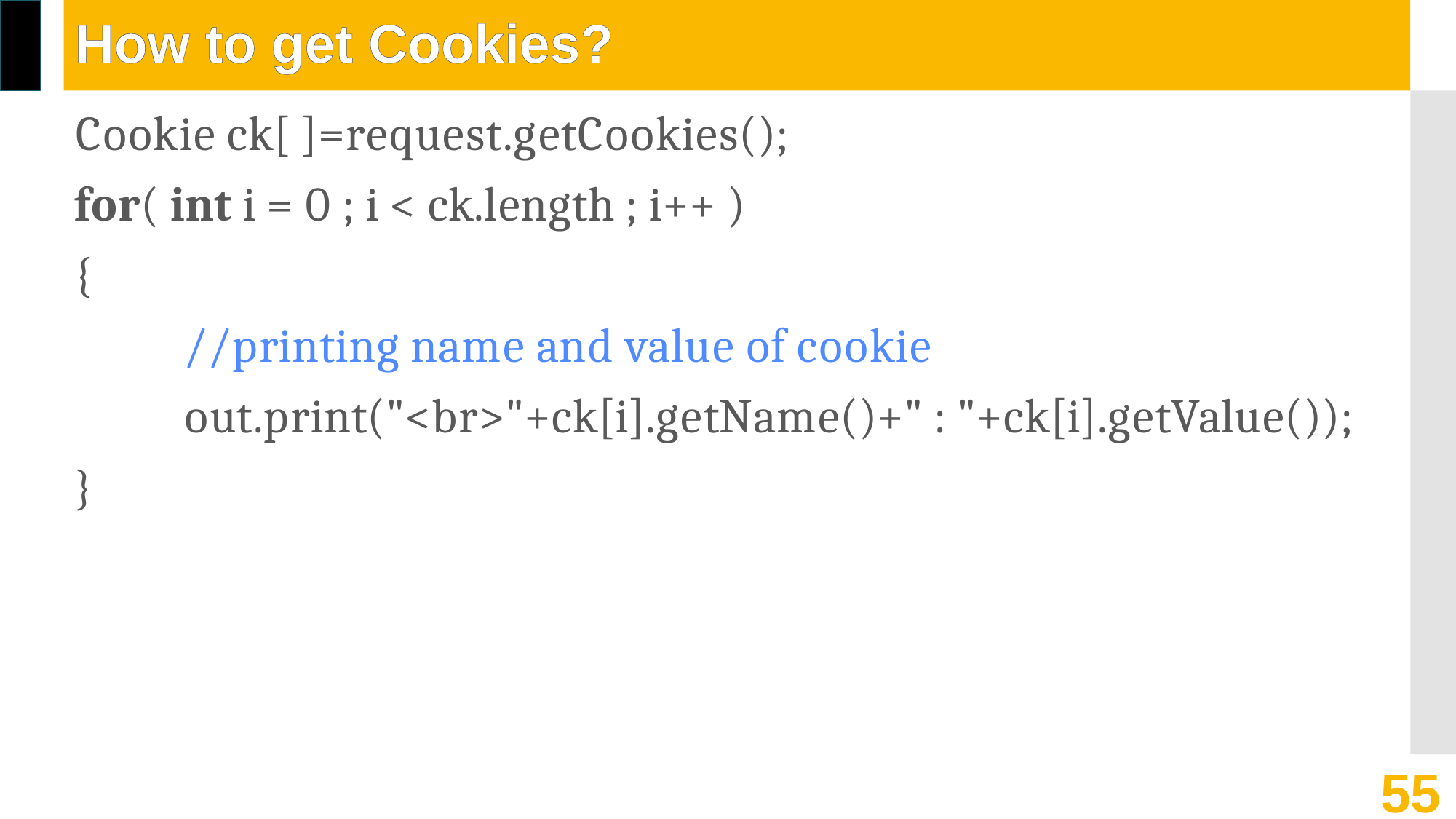

# How to get Cookies?
Cookie ck[ ]=request.getCookies();
for( int i = 0 ; i < ck.length ; i++ )
{
	//printing name and value of cookie
 	out.print("<br>"+ck[i].getName()+" : "+ck[i].getValue());
}

55